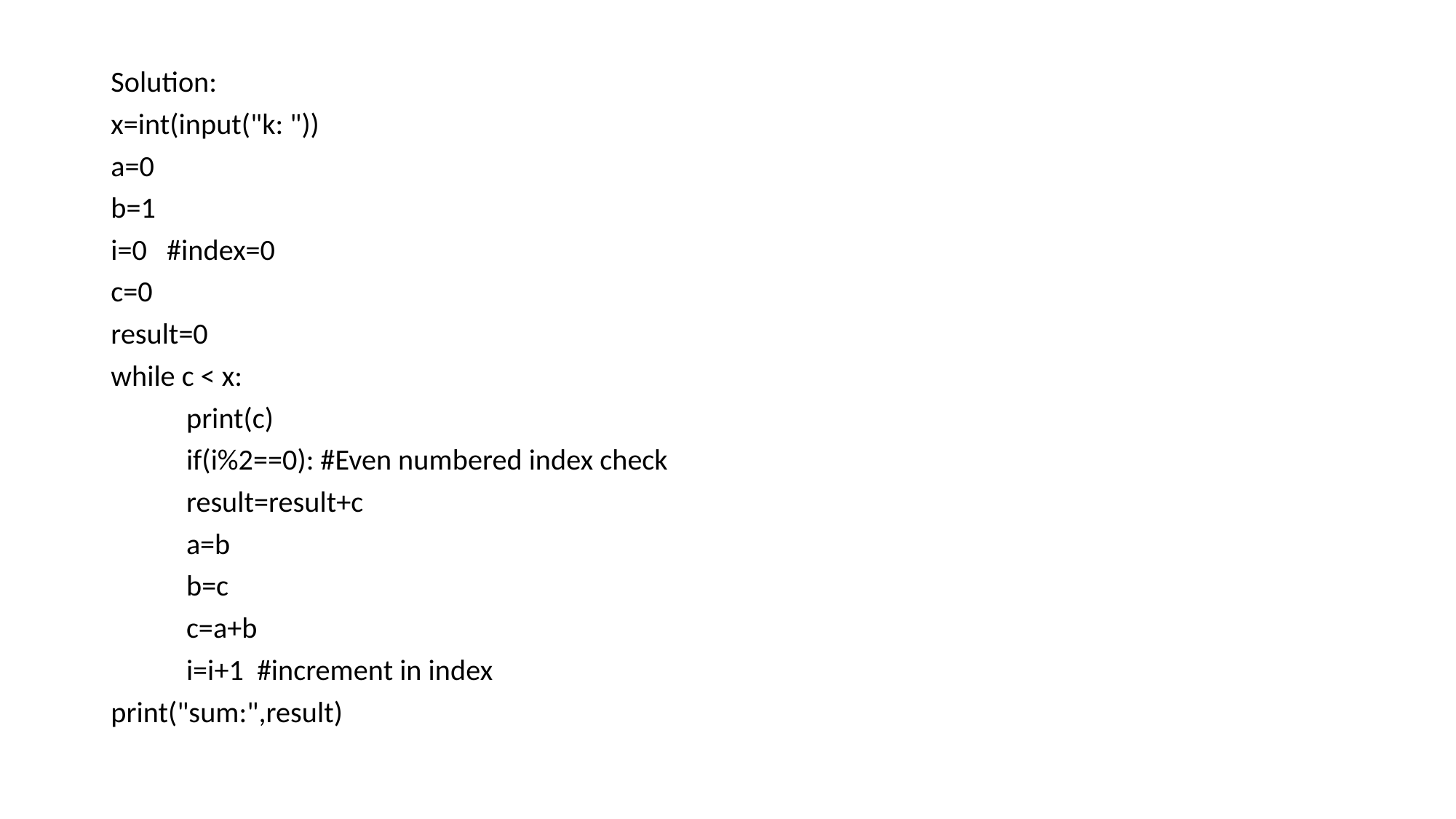

Solution:
x=int(input("k: "))
a=0
b=1
i=0   #index=0
c=0
result=0
while c < x:
	print(c)
	if(i%2==0): #Even numbered index check
		result=result+c
	a=b
	b=c
	c=a+b
	i=i+1  #increment in index
print("sum:",result)